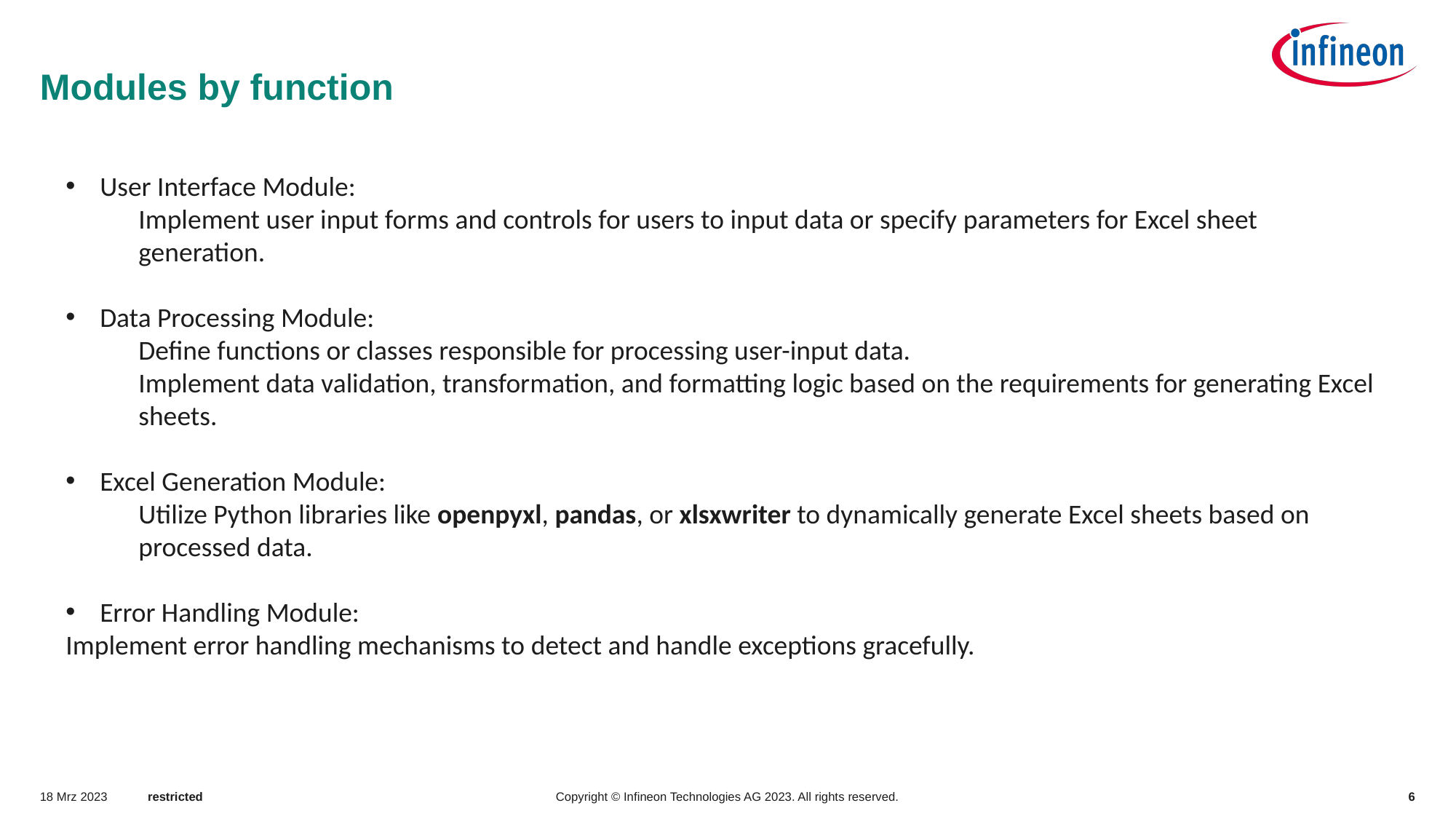

# Modules by function
User Interface Module:
Implement user input forms and controls for users to input data or specify parameters for Excel sheet generation.

Data Processing Module:
Define functions or classes responsible for processing user-input data.
Implement data validation, transformation, and formatting logic based on the requirements for generating Excel sheets.

Excel Generation Module:
Utilize Python libraries like openpyxl, pandas, or xlsxwriter to dynamically generate Excel sheets based on processed data.

Error Handling Module:
Implement error handling mechanisms to detect and handle exceptions gracefully.